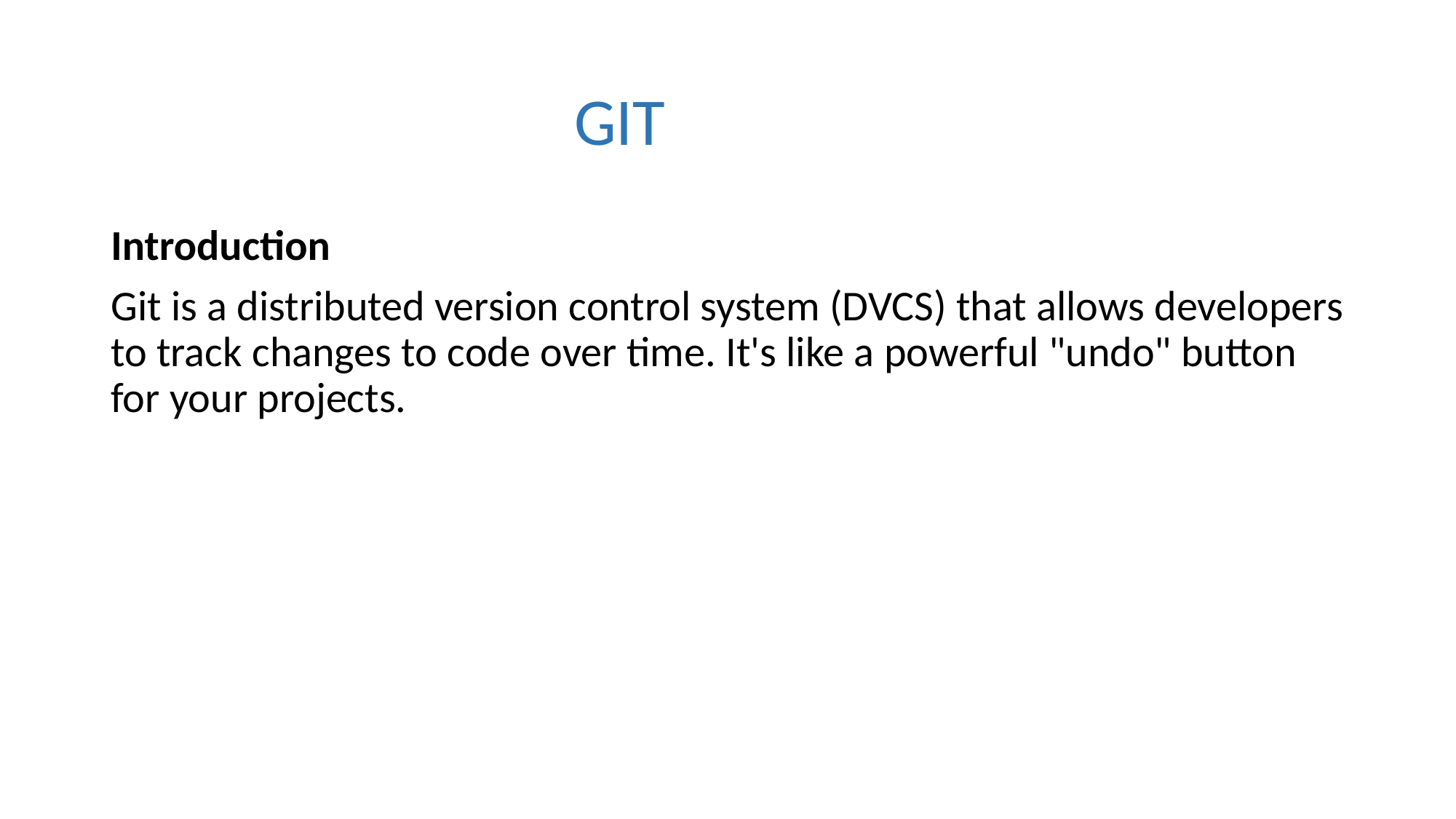

# GIT
Introduction
Git is a distributed version control system (DVCS) that allows developers to track changes to code over time. It's like a powerful "undo" button for your projects.